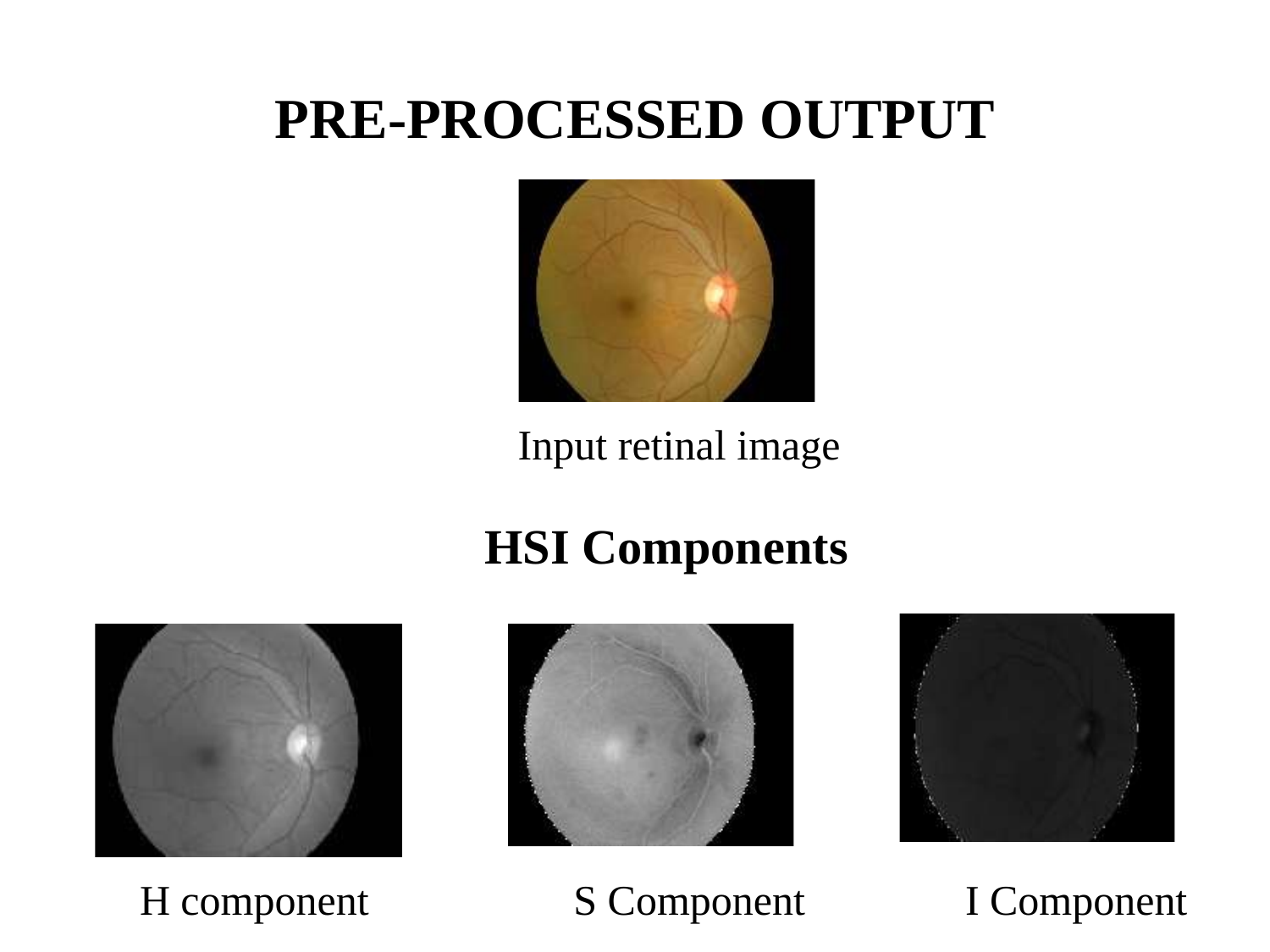

# PRE-PROCESSED OUTPUT

Input retinal image

HSI Components

H component
S Component
I Component